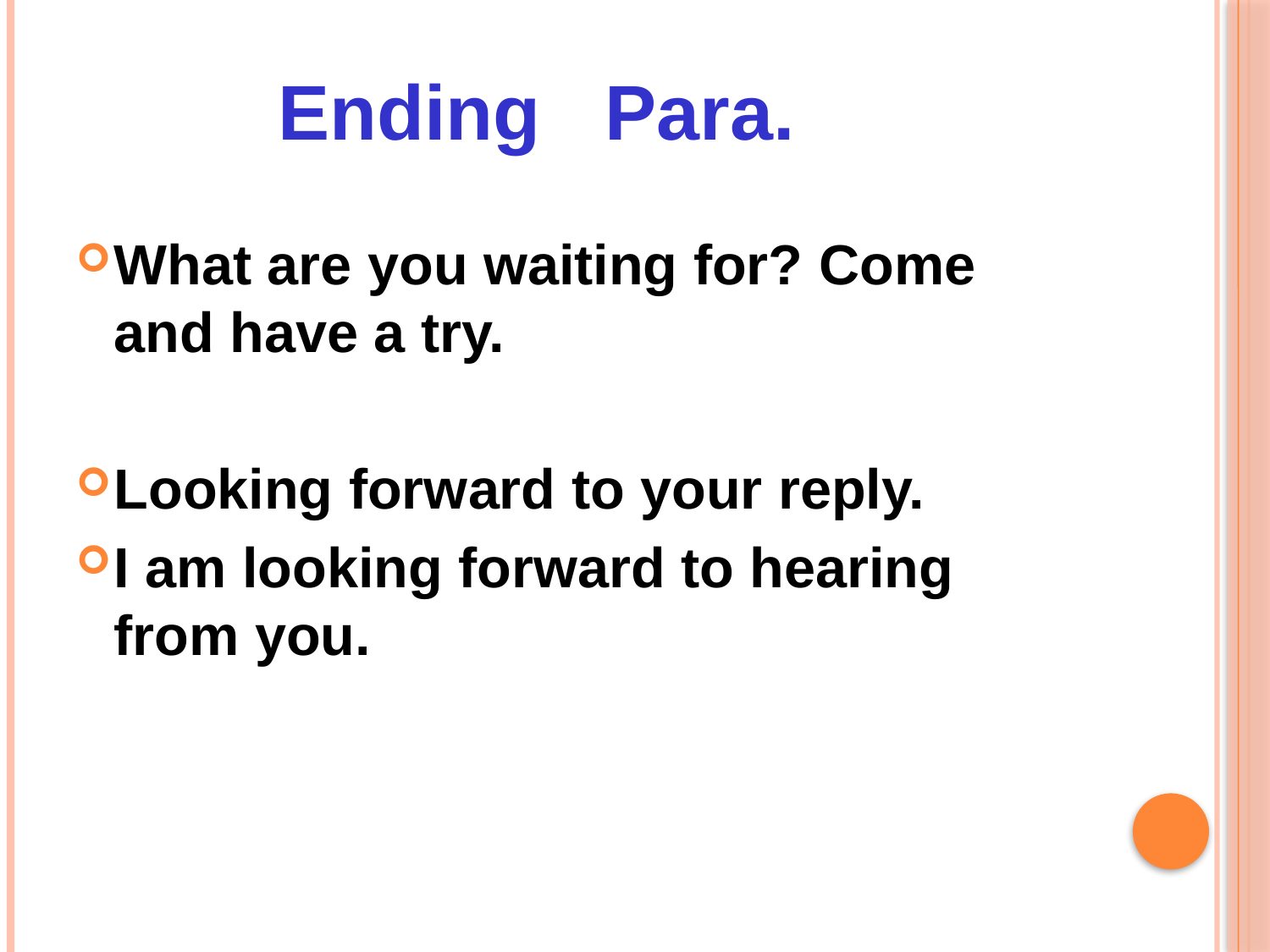

#
Ending   Para.
What are you waiting for? Come and have a try.

Looking forward to your reply.
I am looking forward to hearing from you.